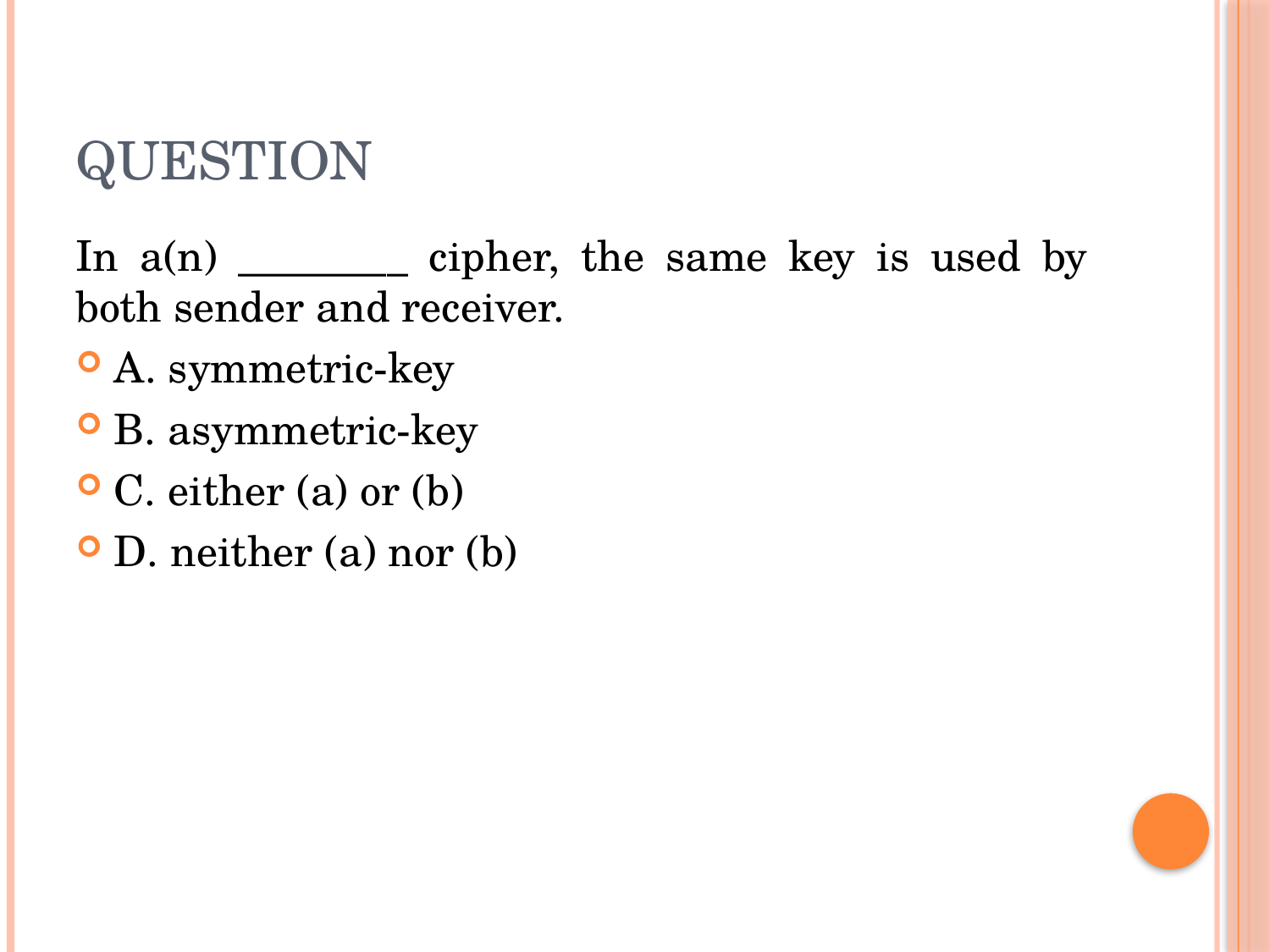

# Question
In a(n) ________ cipher, the same key is used by both sender and receiver.
A. symmetric-key
B. asymmetric-key
C. either (a) or (b)
D. neither (a) nor (b)